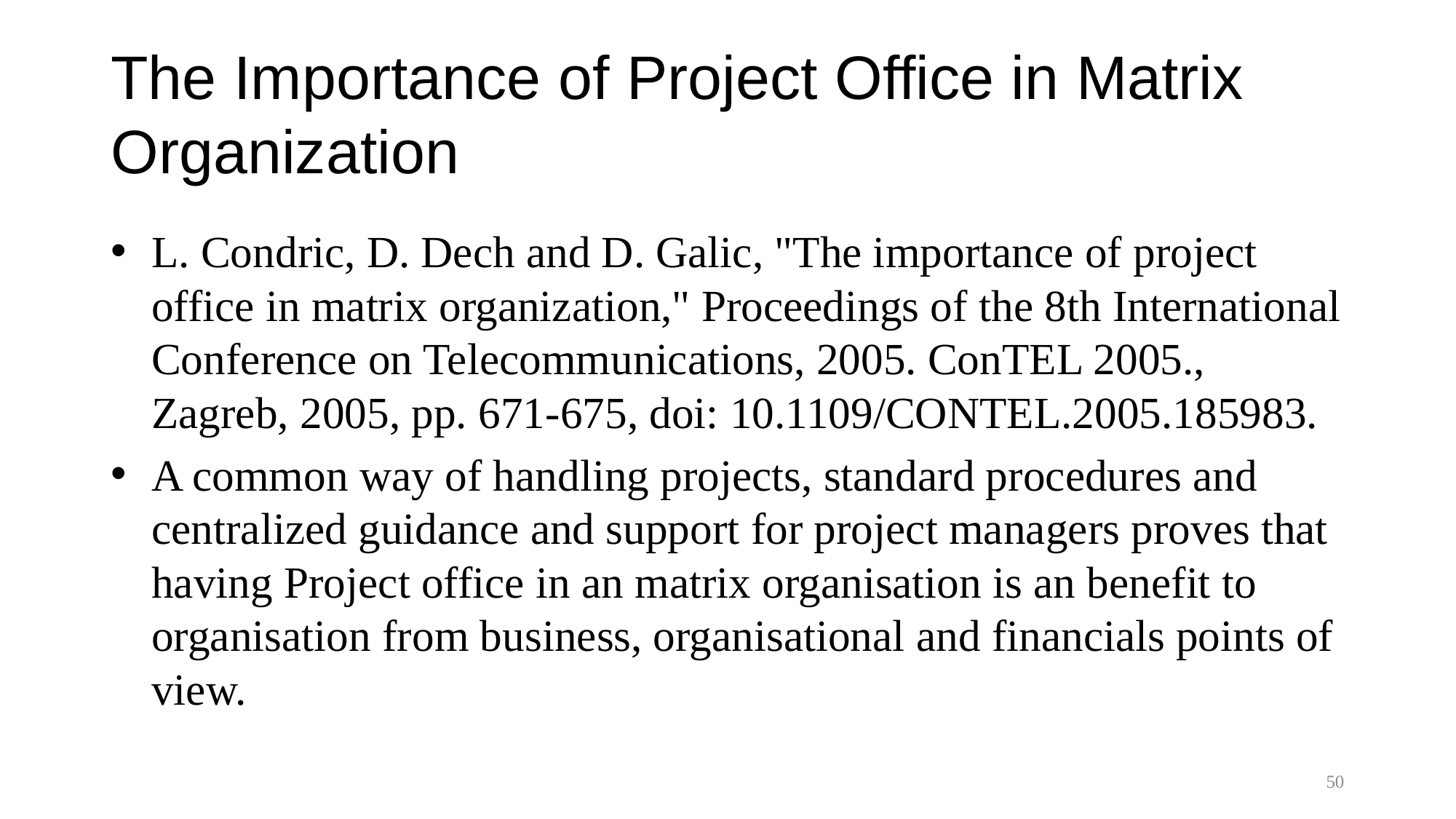

# The Importance of Project Office in Matrix Organization
L. Condric, D. Dech and D. Galic, "The importance of project office in matrix organization," Proceedings of the 8th International Conference on Telecommunications, 2005. ConTEL 2005., Zagreb, 2005, pp. 671-675, doi: 10.1109/CONTEL.2005.185983.
A common way of handling projects, standard procedures and centralized guidance and support for project managers proves that having Project office in an matrix organisation is an benefit to organisation from business, organisational and financials points of view.
50